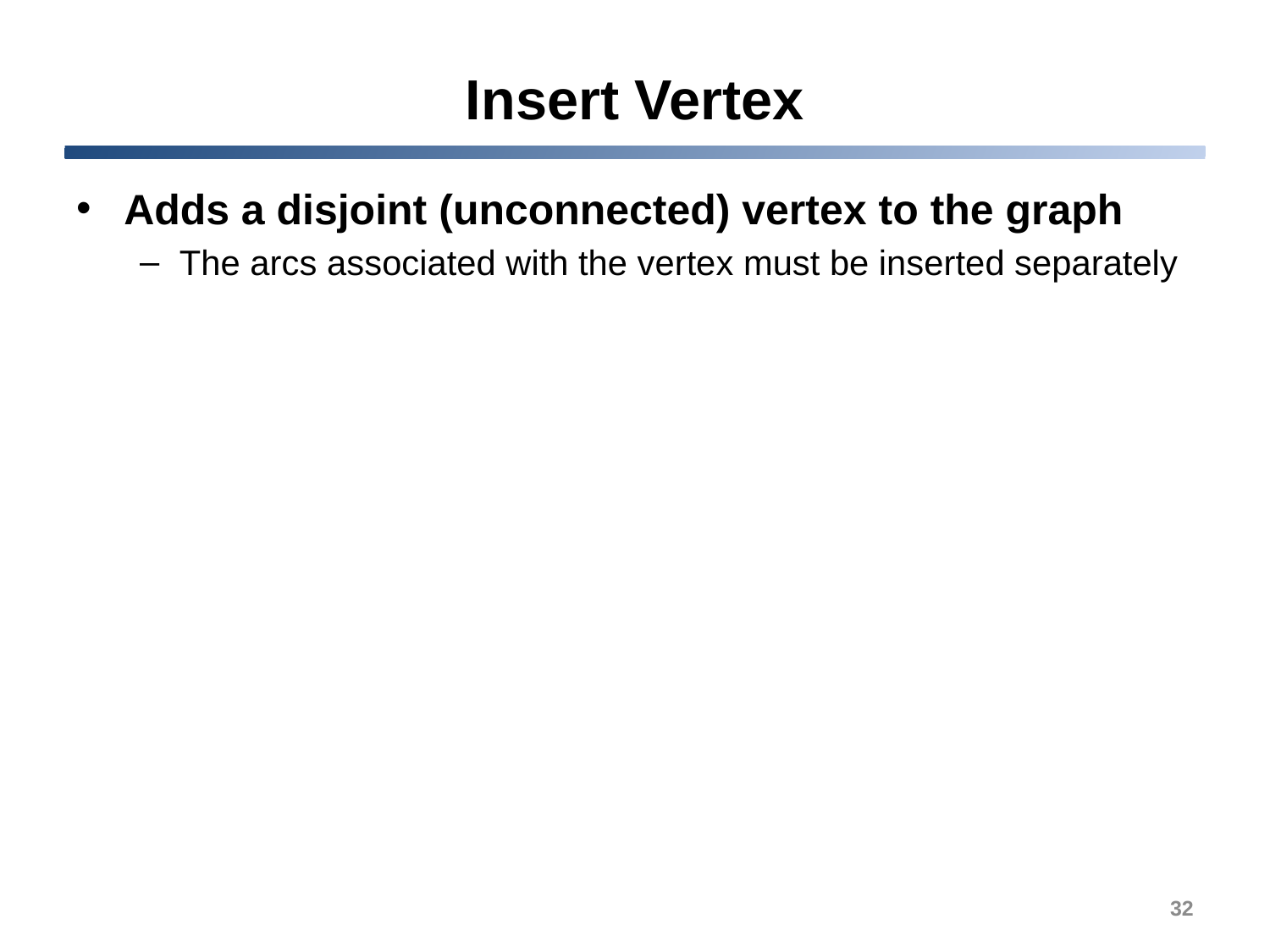

# Insert Vertex
Adds a disjoint (unconnected) vertex to the graph
The arcs associated with the vertex must be inserted separately
32